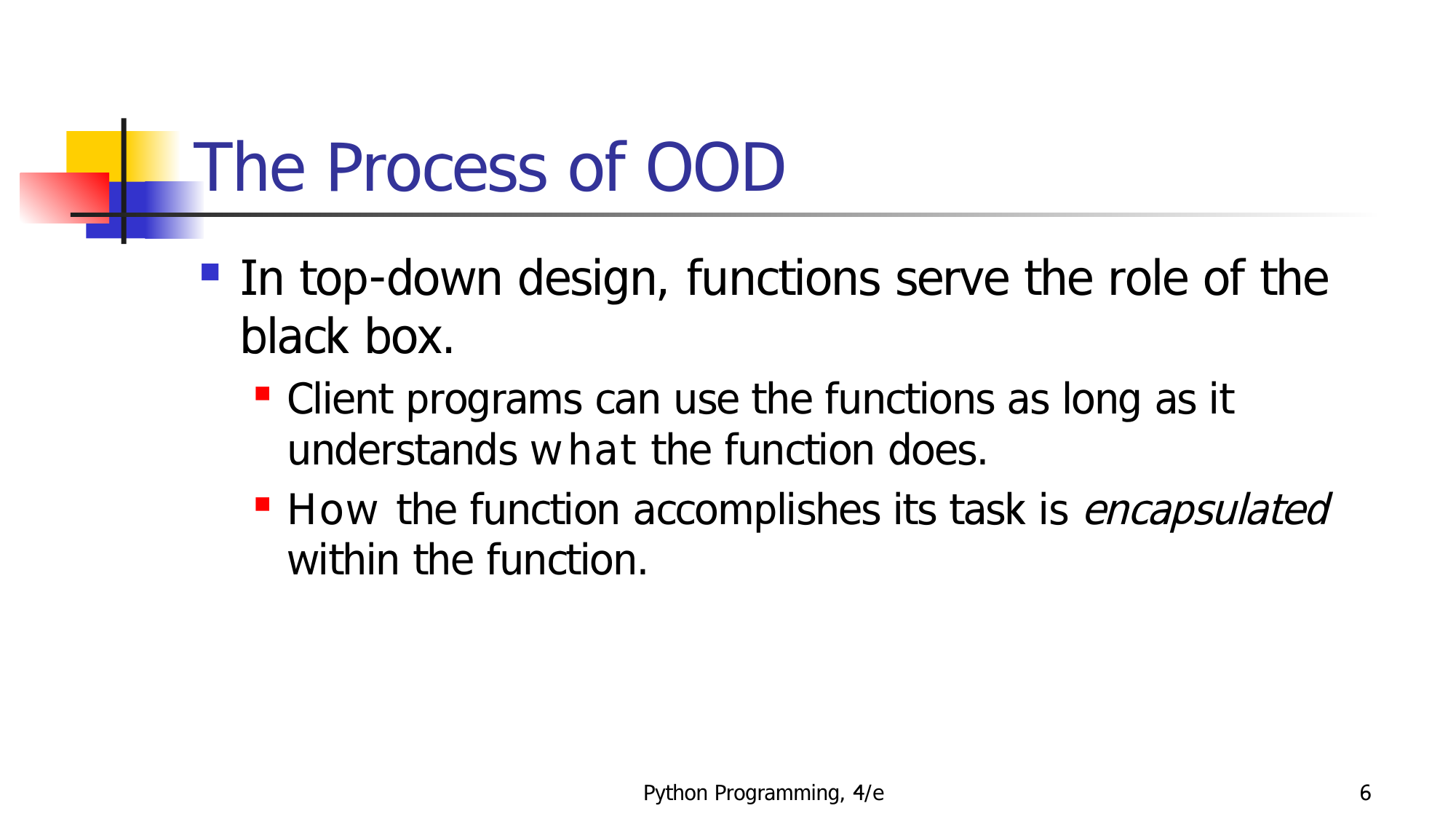

# The Process of OOD
In top-down design, functions serve the role of the black box.
Client programs can use the functions as long as it understands what the function does.
How the function accomplishes its task is encapsulated within the function.
Python Programming, 4/e
6